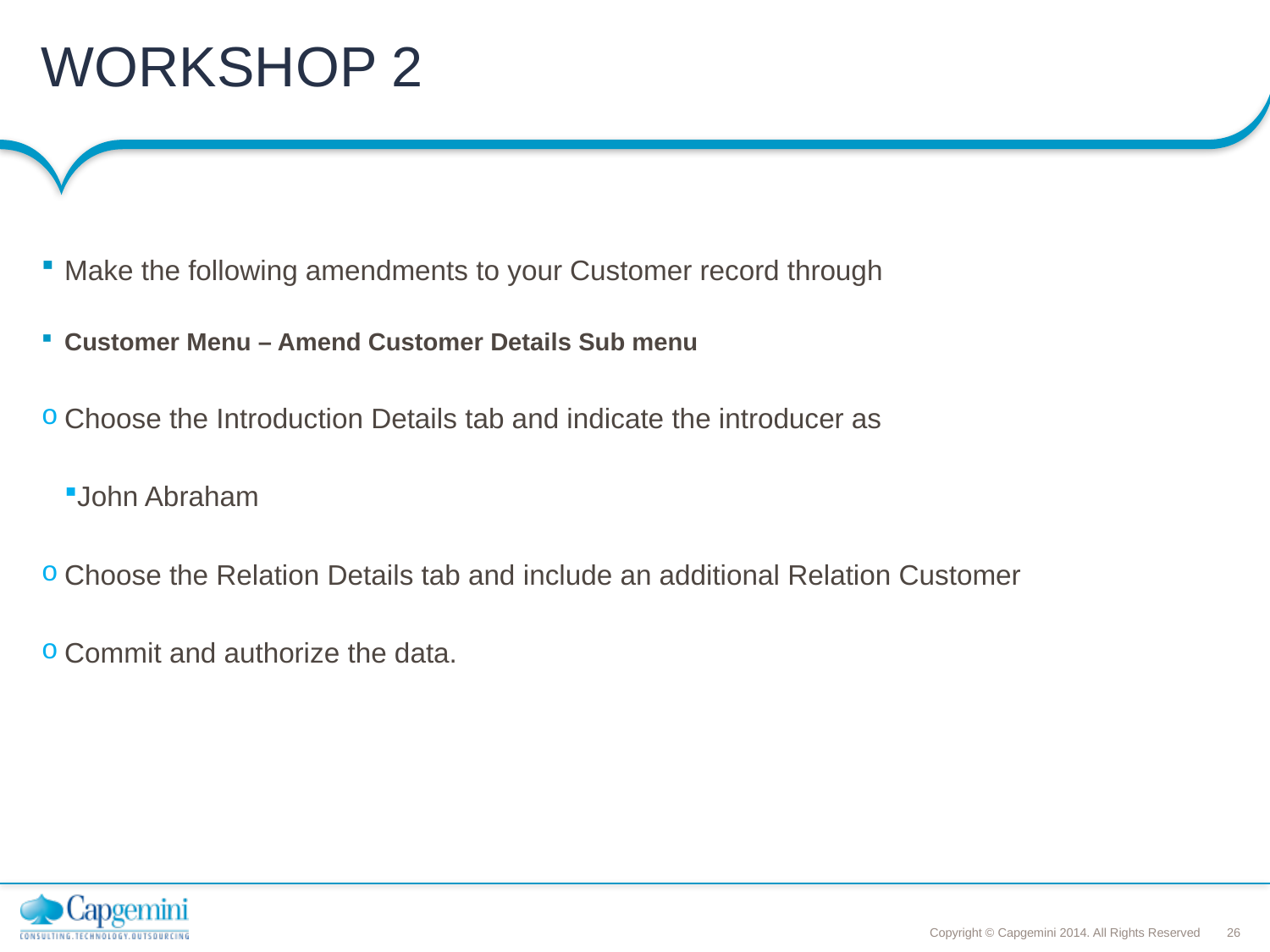

# WORKSHOP 2
Make the following amendments to your Customer record through
Customer Menu – Amend Customer Details Sub menu
Choose the Introduction Details tab and indicate the introducer as
John Abraham
Choose the Relation Details tab and include an additional Relation Customer
Commit and authorize the data.